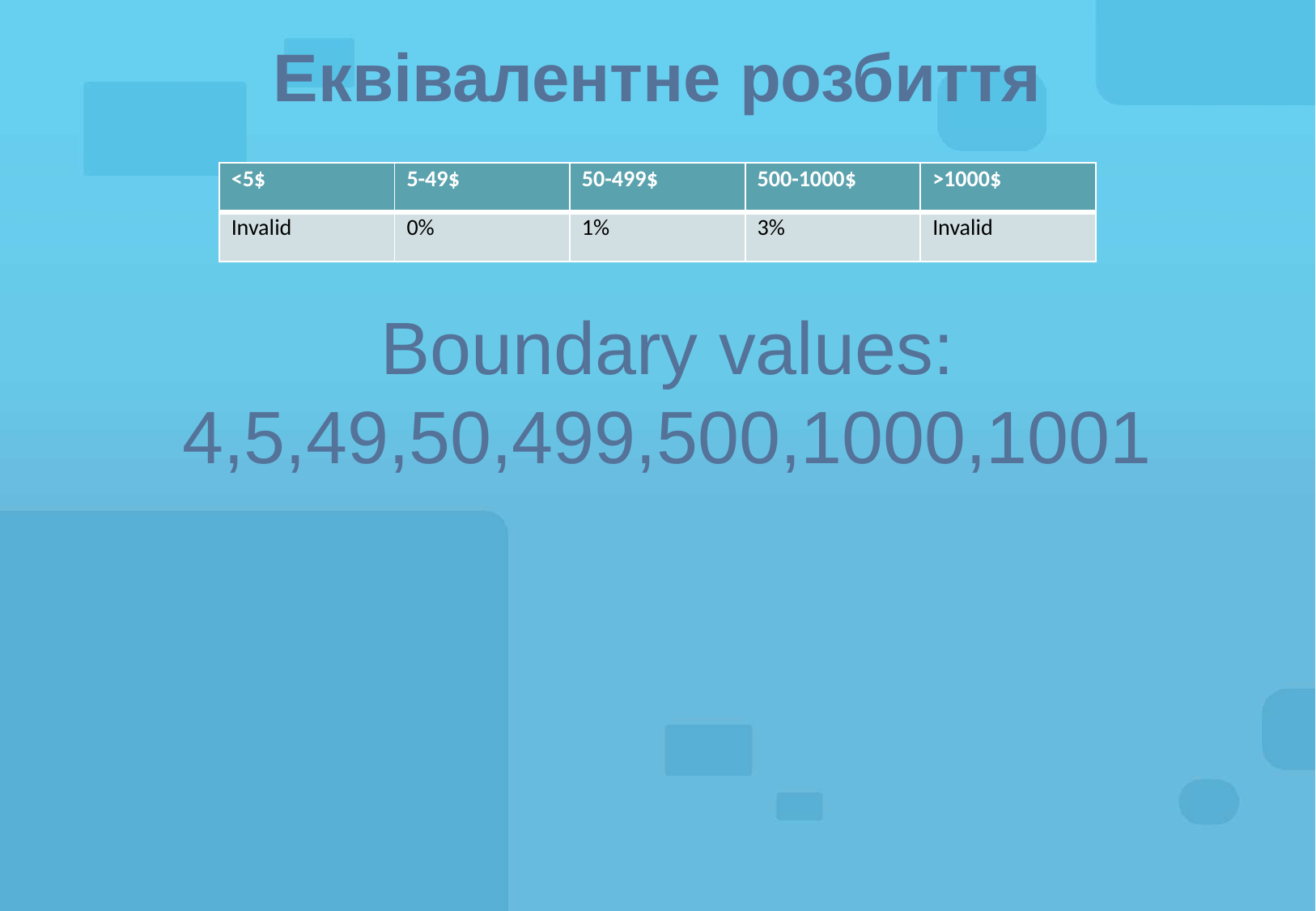

# Еквівалентне розбиття
| <5$ | 5-49$ | 50-499$ | 500-1000$ | >1000$ |
| --- | --- | --- | --- | --- |
| Invalid | 0% | 1% | 3% | Invalid |
Boundary values:
4,5,49,50,499,500,1000,1001